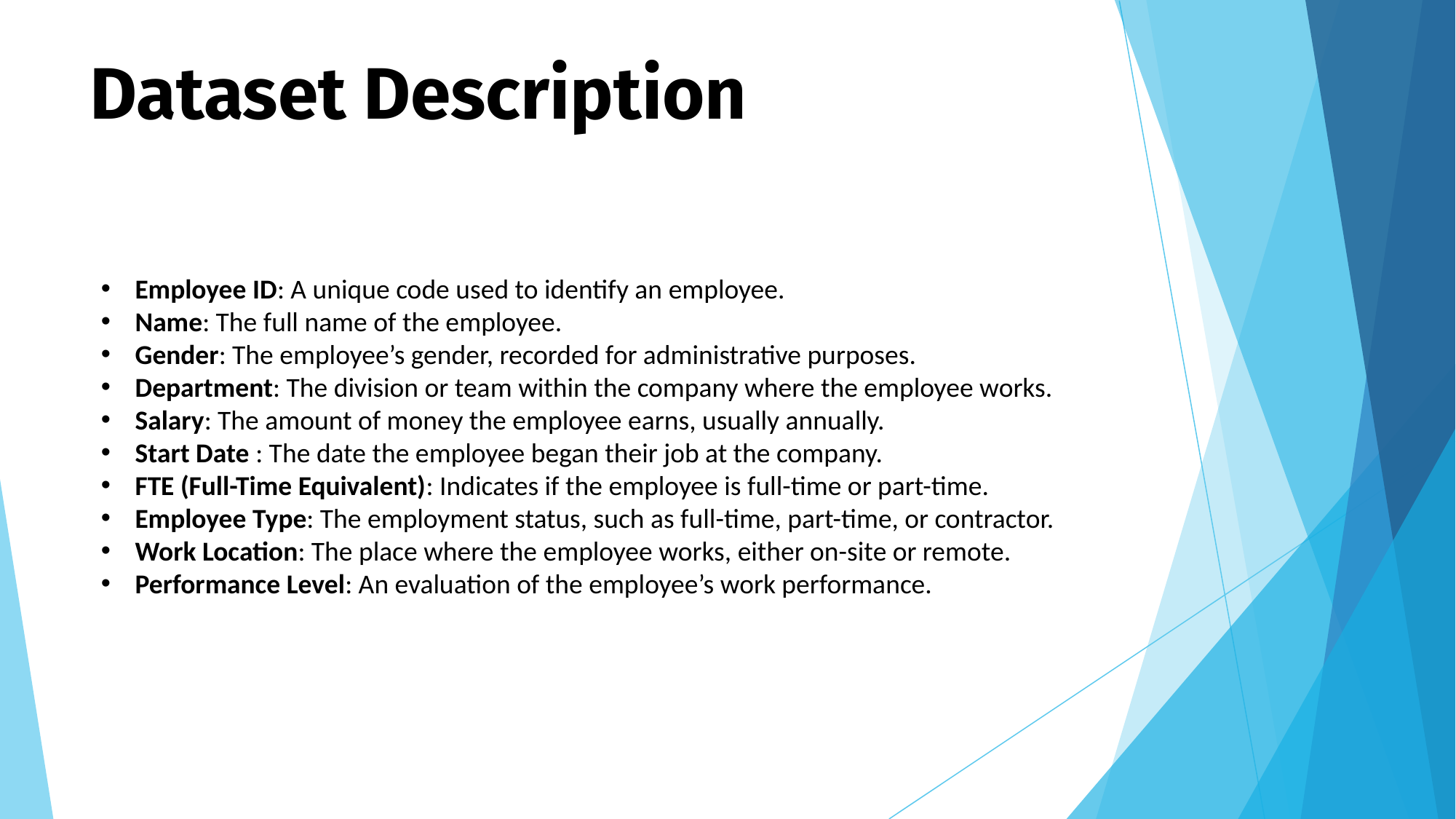

# Dataset Description
Employee ID: A unique code used to identify an employee.
Name: The full name of the employee.
Gender: The employee’s gender, recorded for administrative purposes.
Department: The division or team within the company where the employee works.
Salary: The amount of money the employee earns, usually annually.
Start Date : The date the employee began their job at the company.
FTE (Full-Time Equivalent): Indicates if the employee is full-time or part-time.
Employee Type: The employment status, such as full-time, part-time, or contractor.
Work Location: The place where the employee works, either on-site or remote.
Performance Level: An evaluation of the employee’s work performance.